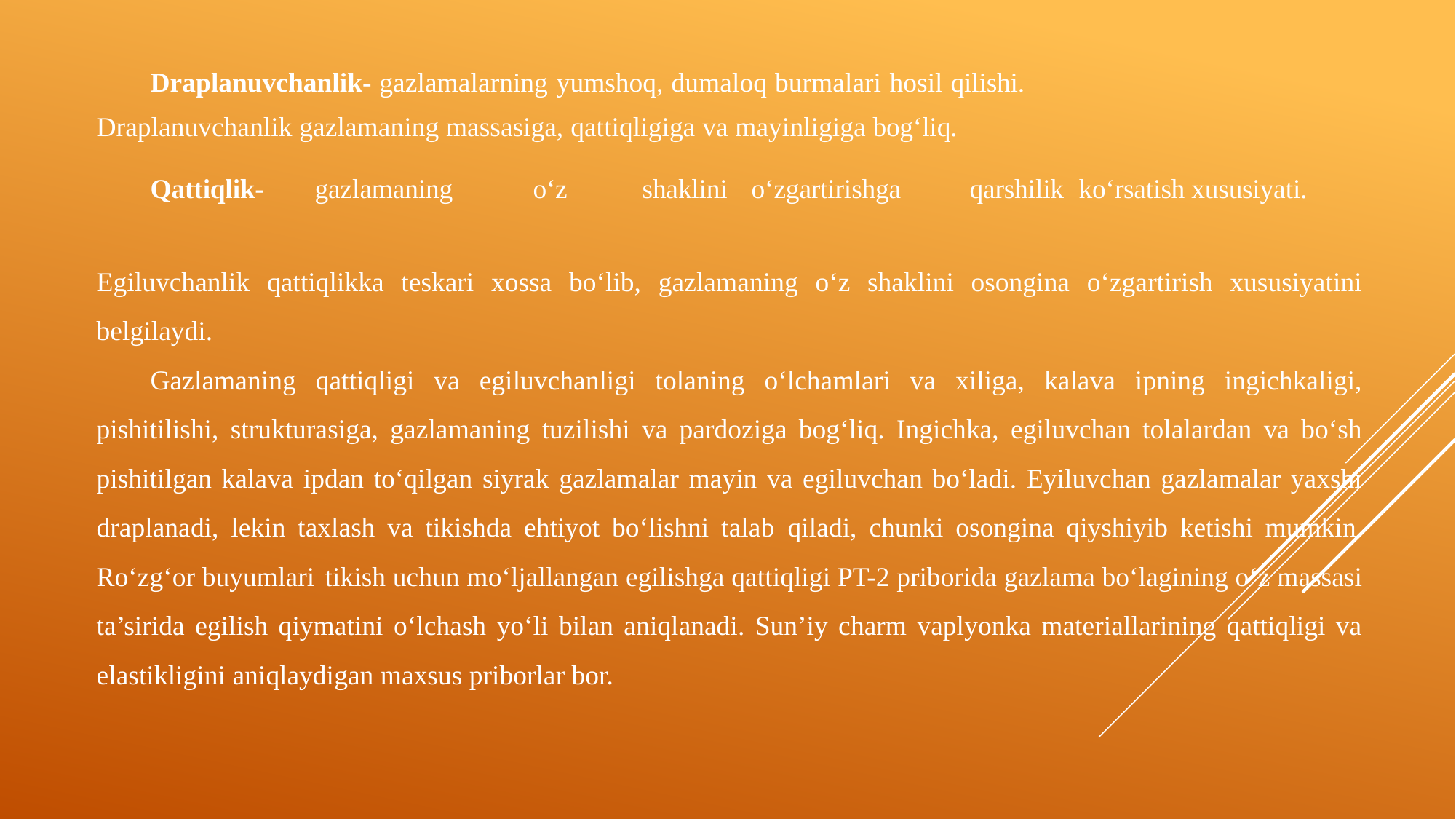

Draplanuvchanlik- gazlamalarning yumshoq, dumaloq burmalari hosil qilishi.
Draplanuvchanlik gazlamaning massasiga, qattiqligiga va mayinligiga bog‘liq.
Qattiqlik-	gazlamaning	o‘z	shaklini	o‘zgartirishga	qarshilik	ko‘rsatish xususiyati.
Egiluvchanlik qattiqlikka teskari xossa bo‘lib, gazlamaning o‘z shaklini osongina o‘zgartirish xususiyatini belgilaydi.
Gazlamaning qattiqligi va egiluvchanligi tolaning o‘lchamlari va xiliga, kalava ipning ingichkaligi, pishitilishi, strukturasiga, gazlamaning tuzilishi va pardoziga bog‘liq. Ingichka, egiluvchan tolalardan va bo‘sh pishitilgan kalava ipdan to‘qilgan siyrak gazlamalar mayin va egiluvchan bo‘ladi. Eyiluvchan gazlamalar yaxshi draplanadi, lekin taxlash va tikishda ehtiyot bo‘lishni talab qiladi, chunki osongina qiyshiyib ketishi mumkin. Ro‘zg‘or buyumlari tikish uchun mo‘ljallangan egilishga qattiqligi PT-2 priborida gazlama bo‘lagining o‘z massasi ta’sirida egilish qiymatini o‘lchash yo‘li bilan aniqlanadi. Sun’iy charm vaplyonka materiallarining qattiqligi va elastikligini aniqlaydigan maxsus priborlar bor.